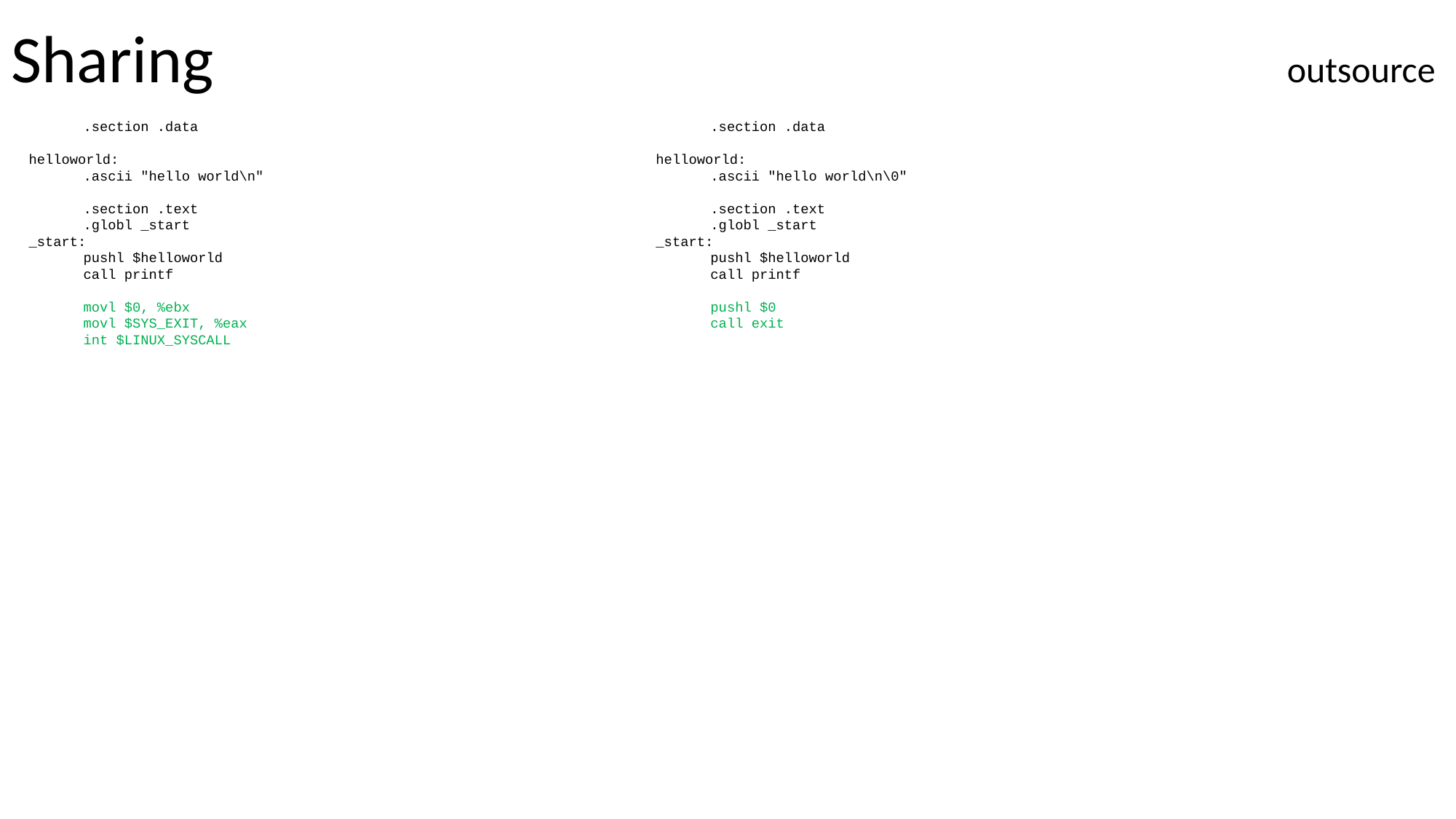

# Sharing  									     outsource
.section .data

helloworld:
.ascii "hello world\n"

.section .text
.globl _start
_start:
pushl $helloworld
call printf

movl $0, %ebx
movl $SYS_EXIT, %eax
int $LINUX_SYSCALL

.section .data

helloworld:
.ascii "hello world\n\0"

.section .text
.globl _start
_start:
pushl $helloworld
call printf

pushl $0
call exit